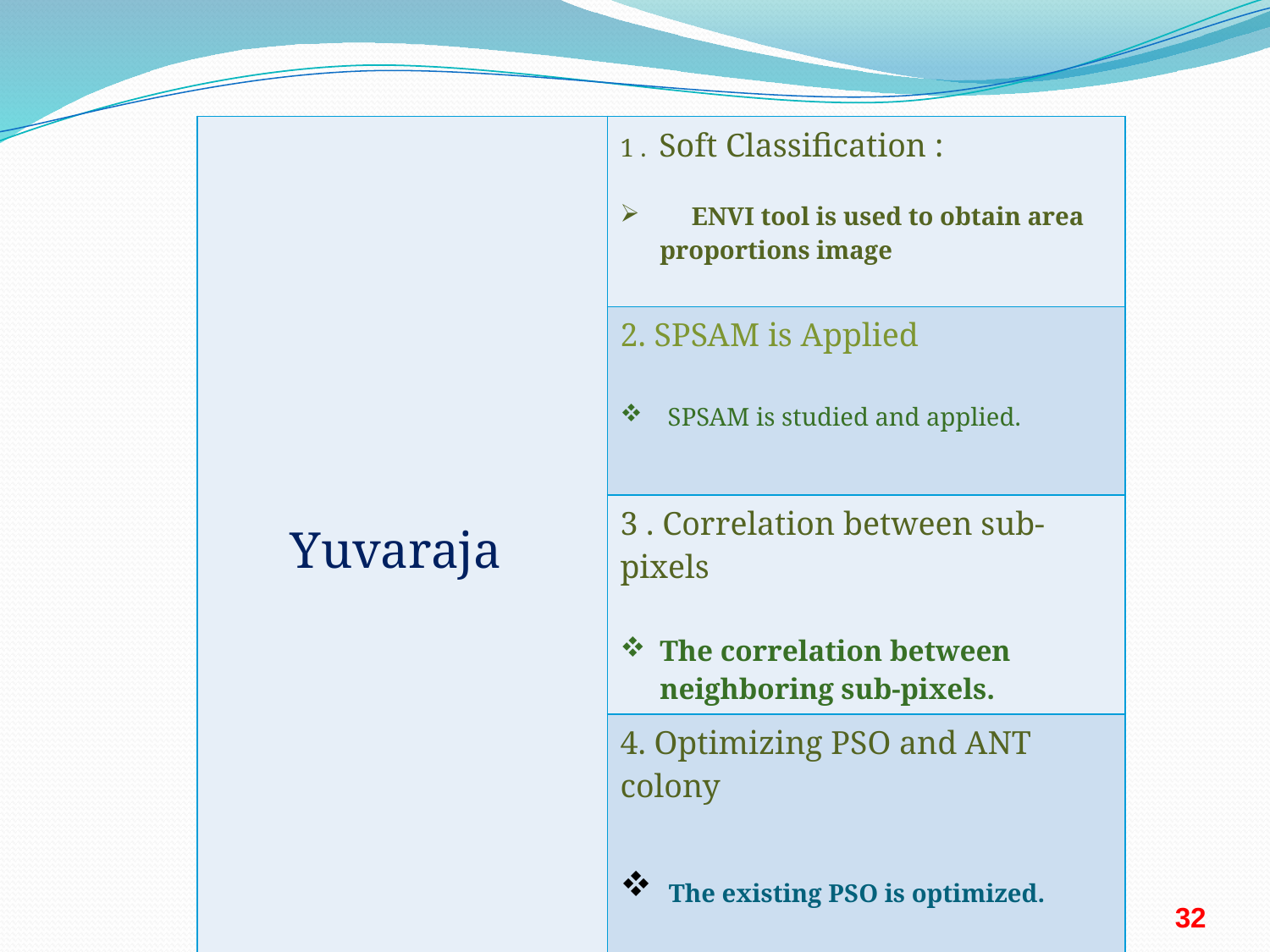

| Yuvaraja | 1 . Soft Classification : ENVI tool is used to obtain area proportions image |
| --- | --- |
|  | 2. SPSAM is Applied SPSAM is studied and applied. |
|  | 3 . Correlation between sub-pixels The correlation between neighboring sub-pixels. |
|  | 4. Optimizing PSO and ANT colony The existing PSO is optimized. |
SLIDE NUMBER
32